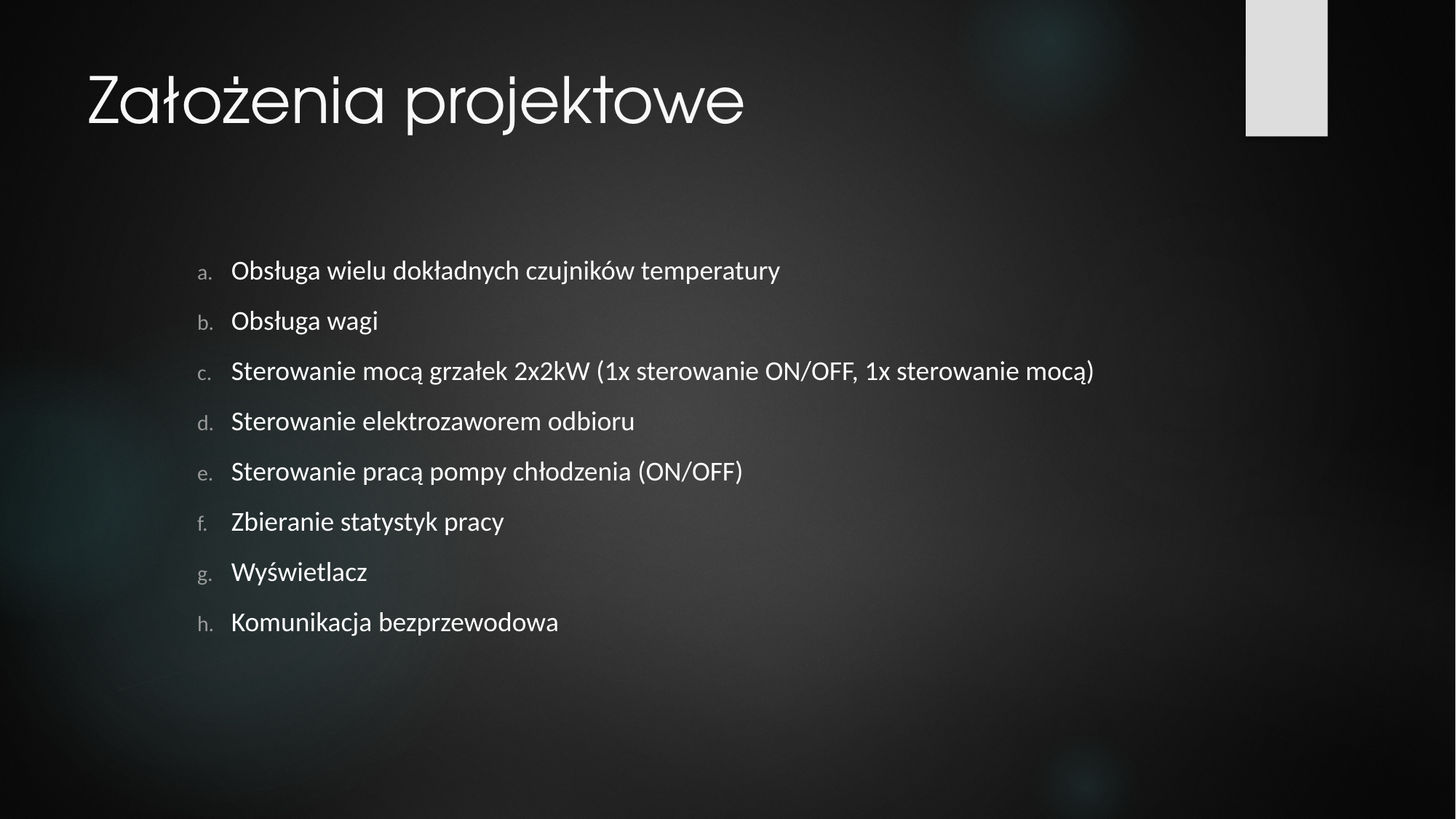

# Założenia projektowe
Obsługa wielu dokładnych czujników temperatury
Obsługa wagi
Sterowanie mocą grzałek 2x2kW (1x sterowanie ON/OFF, 1x sterowanie mocą)
Sterowanie elektrozaworem odbioru
Sterowanie pracą pompy chłodzenia (ON/OFF)
Zbieranie statystyk pracy
Wyświetlacz
Komunikacja bezprzewodowa